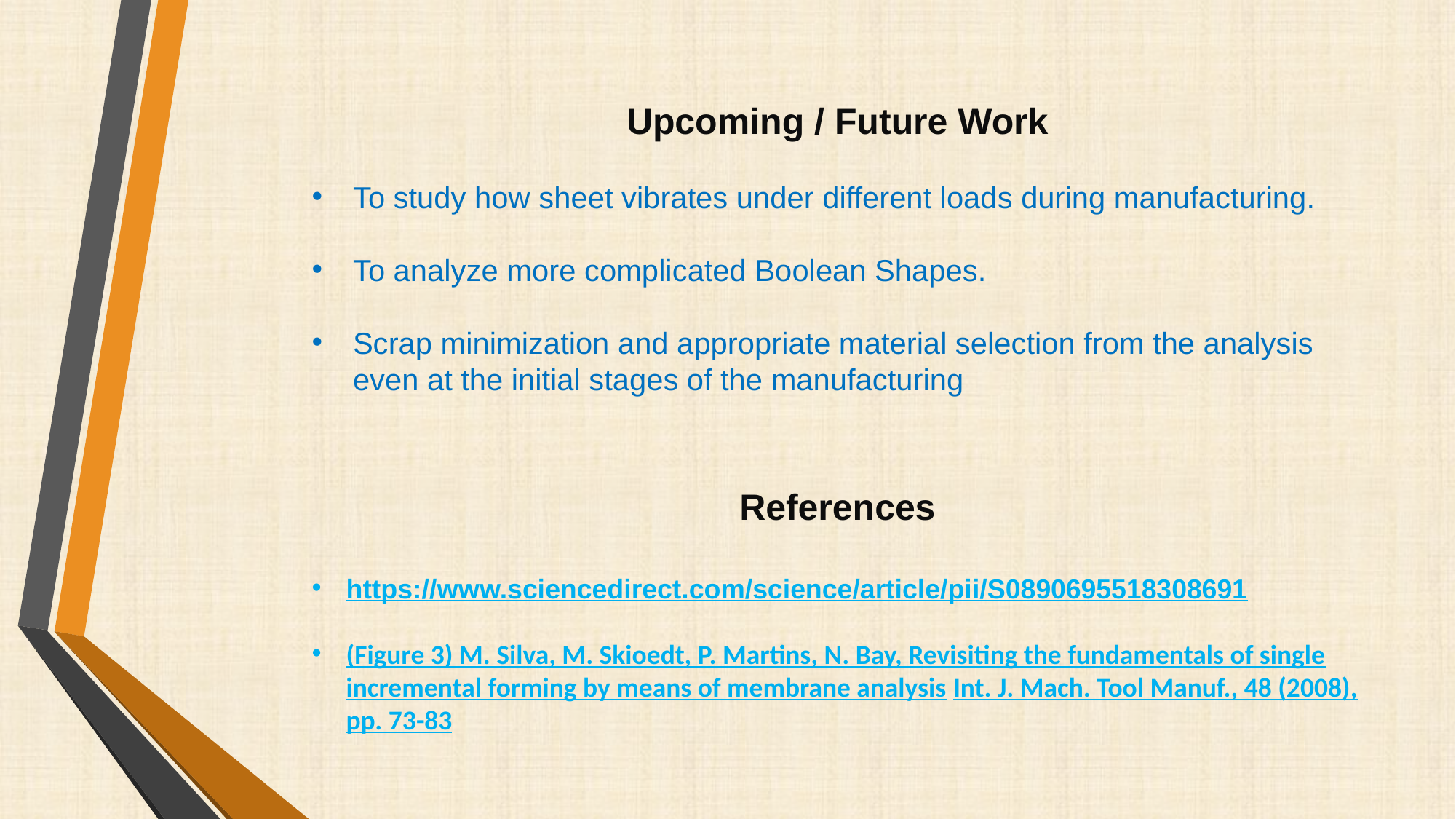

Upcoming / Future Work

To study how sheet vibrates under different loads during manufacturing.

To analyze more complicated Boolean Shapes.

Scrap minimization and appropriate material selection from the analysis even at the initial stages of the manufacturing

References

https://www.sciencedirect.com/science/article/pii/S0890695518308691

(Figure 3) M. Silva, M. Skioedt, P. Martins, N. Bay, Revisiting the fundamentals of single incremental forming by means of membrane analysis Int. J. Mach. Tool Manuf., 48 (2008), pp. 73-83